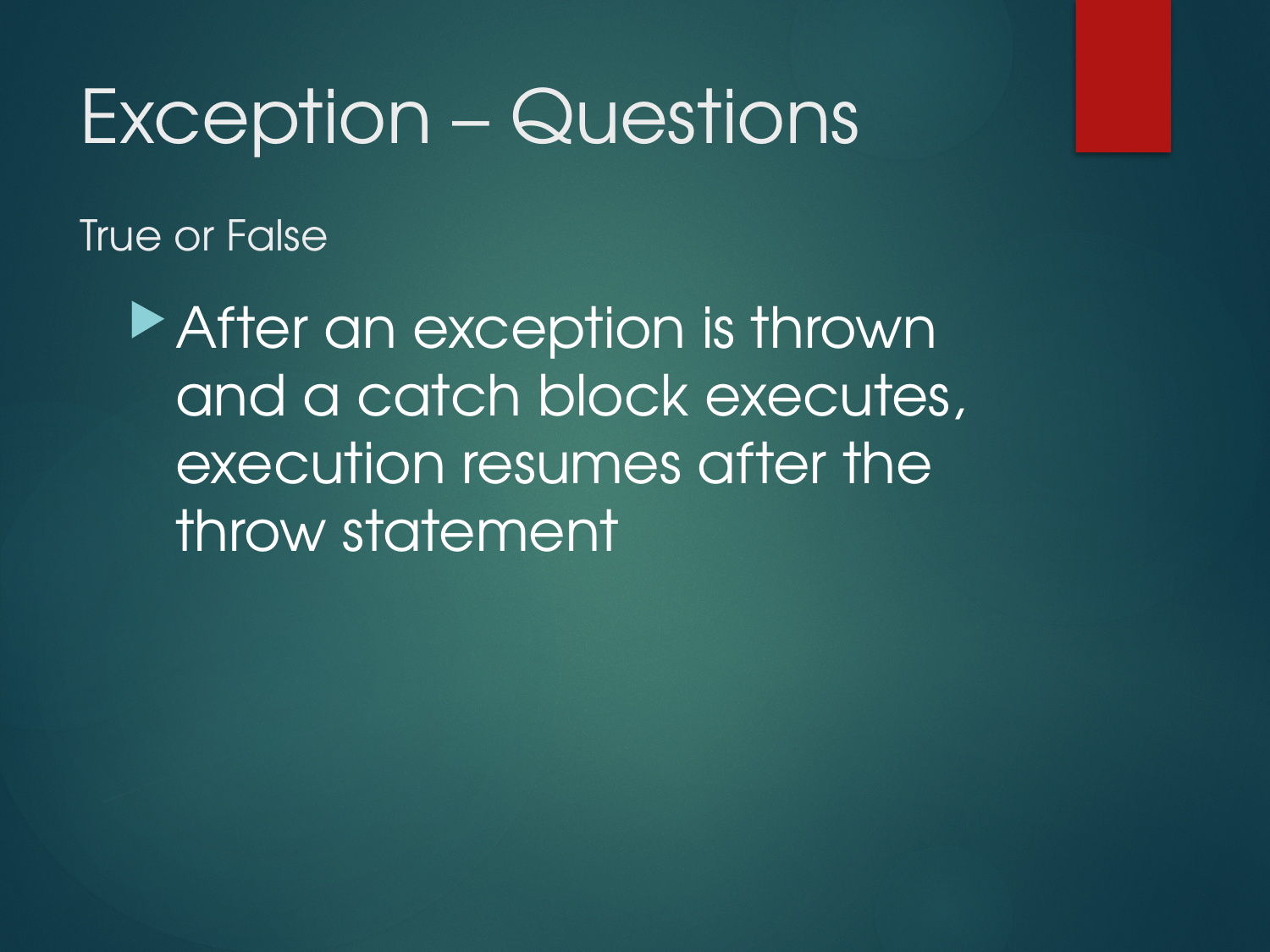

# Exception – Questions True or False
After an exception is thrown and a catch block executes, execution resumes after the throw statement